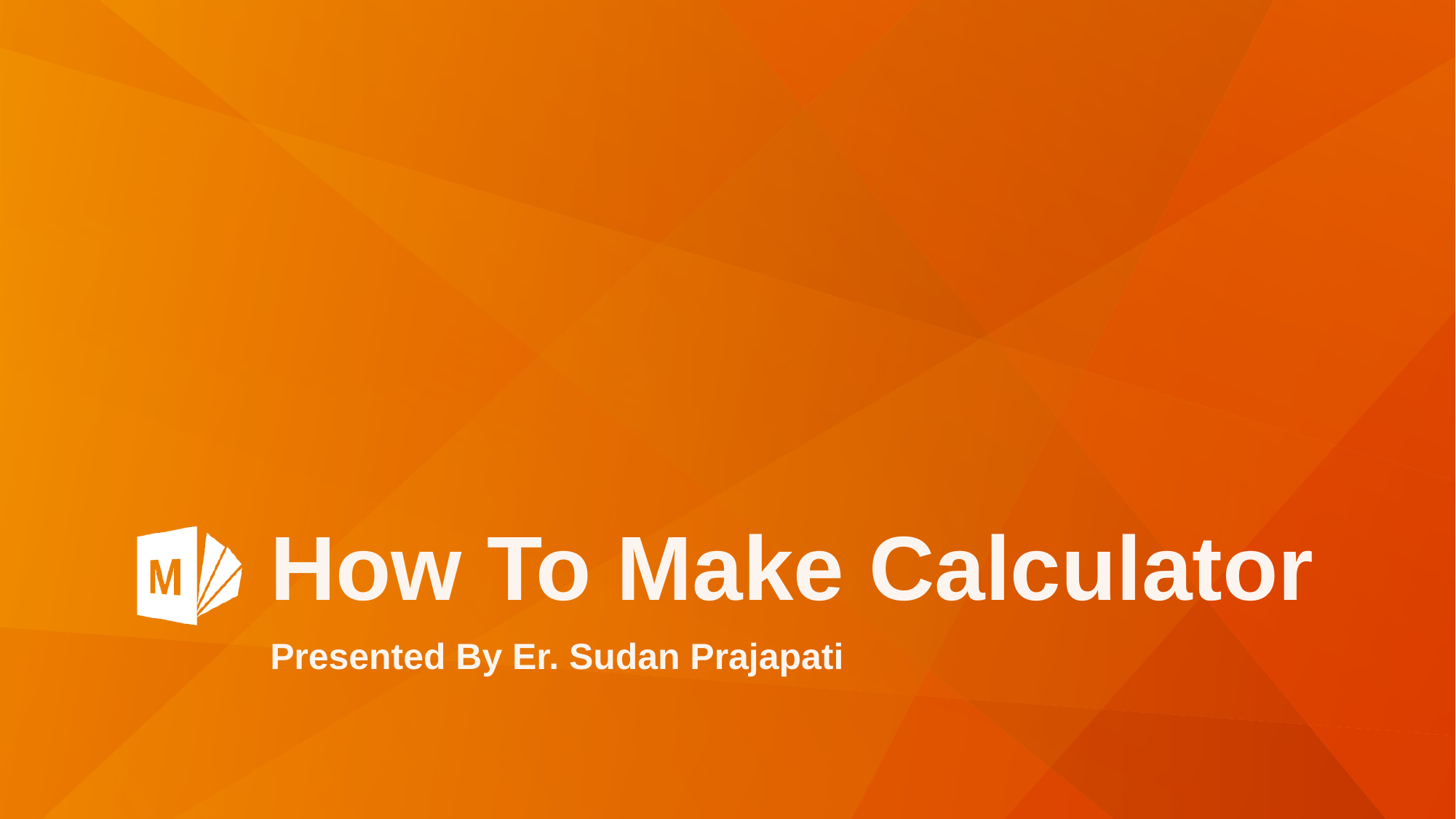

# How To Make Calculator
Presented By Er. Sudan Prajapati